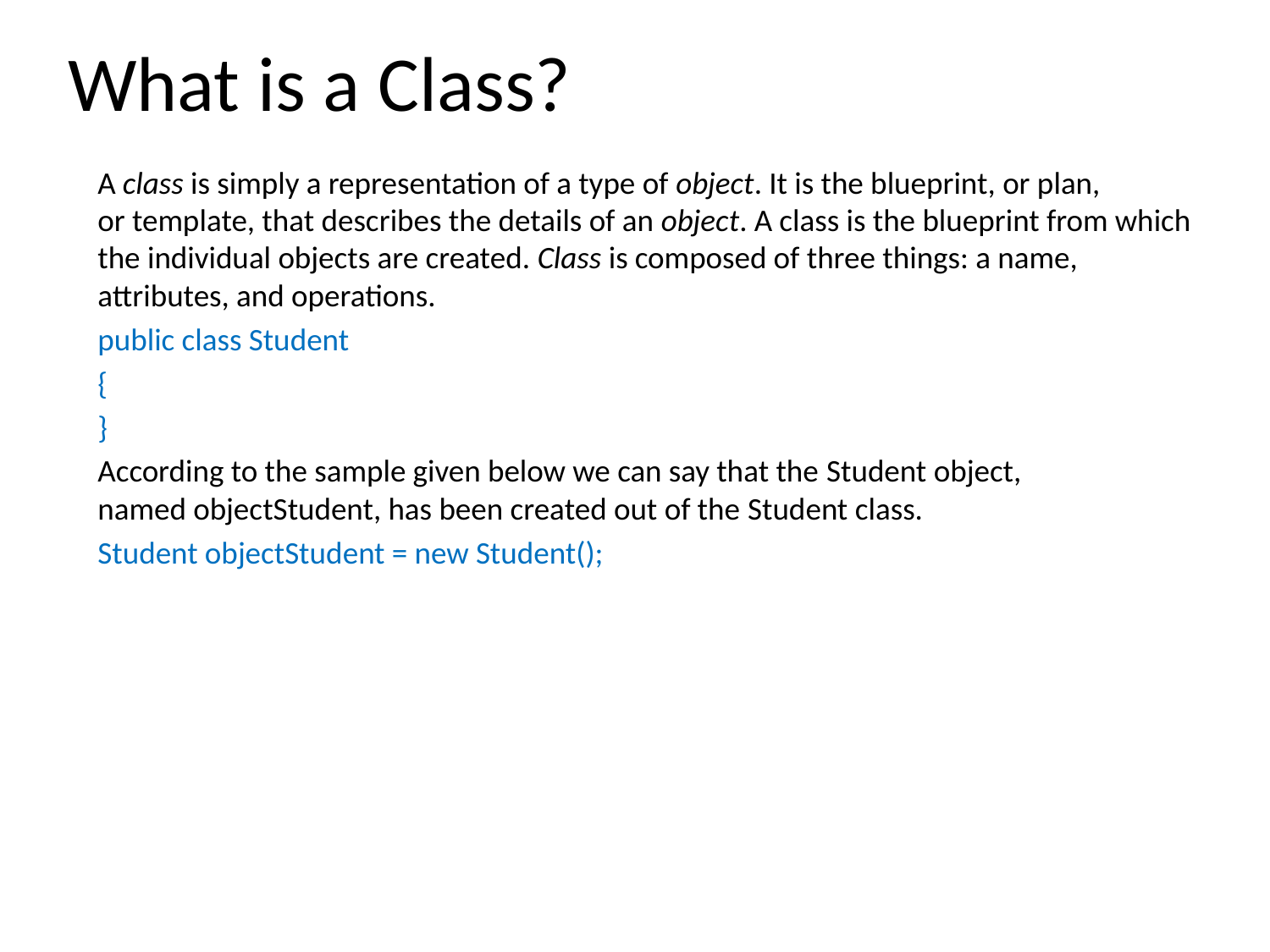

# What is a Class?
A class is simply a representation of a type of object. It is the blueprint, or plan, or template, that describes the details of an object. A class is the blueprint from which the individual objects are created. Class is composed of three things: a name, attributes, and operations.
public class Student
{
}
According to the sample given below we can say that the Student object, named objectStudent, has been created out of the Student class.
Student objectStudent = new Student();